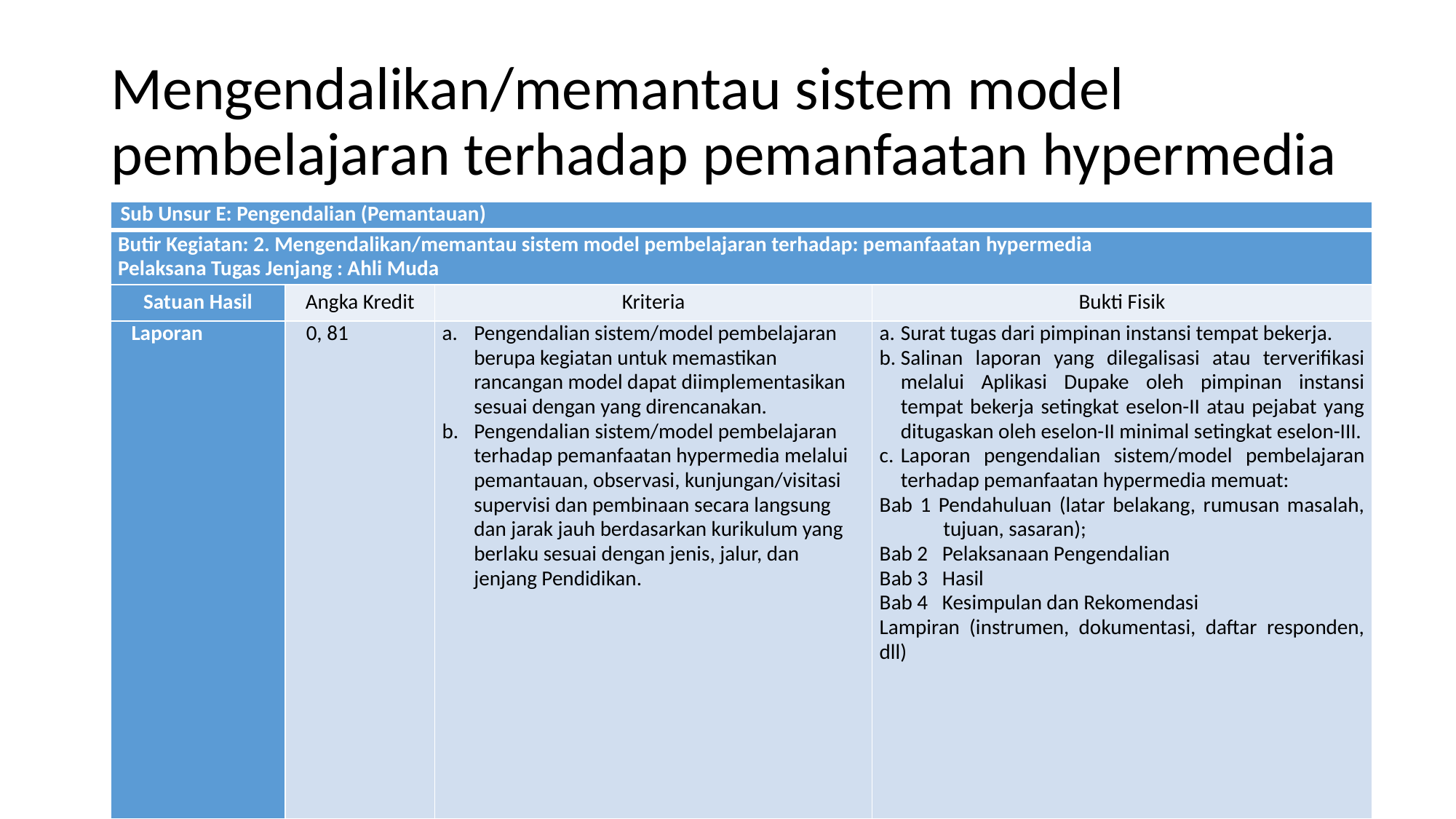

# Mengendalikan/memantau sistem model pembelajaran terhadap pemanfaatan hypermedia
| Sub Unsur E: Pengendalian (Pemantauan) |  |  |  |
| --- | --- | --- | --- |
| Butir Kegiatan: 2. Mengendalikan/memantau sistem model pembelajaran terhadap: pemanfaatan hypermedia Pelaksana Tugas Jenjang : Ahli Muda |  |  |  |
| Satuan Hasil | Angka Kredit | Kriteria | Bukti Fisik |
| Laporan | 0, 81 | Pengendalian sistem/model pembelajaran berupa kegiatan untuk memastikan rancangan model dapat diimplementasikan sesuai dengan yang direncanakan. Pengendalian sistem/model pembelajaran terhadap pemanfaatan hypermedia melalui pemantauan, observasi, kunjungan/visitasi supervisi dan pembinaan secara langsung dan jarak jauh berdasarkan kurikulum yang berlaku sesuai dengan jenis, jalur, dan jenjang Pendidikan. | Surat tugas dari pimpinan instansi tempat bekerja. Salinan laporan yang dilegalisasi atau terverifikasi melalui Aplikasi Dupake oleh pimpinan instansi tempat bekerja setingkat eselon-II atau pejabat yang ditugaskan oleh eselon-II minimal setingkat eselon-III. Laporan pengendalian sistem/model pembelajaran terhadap pemanfaatan hypermedia memuat: Bab 1 Pendahuluan (latar belakang, rumusan masalah, tujuan, sasaran); Bab 2 Pelaksanaan Pengendalian Bab 3 Hasil Bab 4 Kesimpulan dan Rekomendasi Lampiran (instrumen, dokumentasi, daftar responden, dll) |